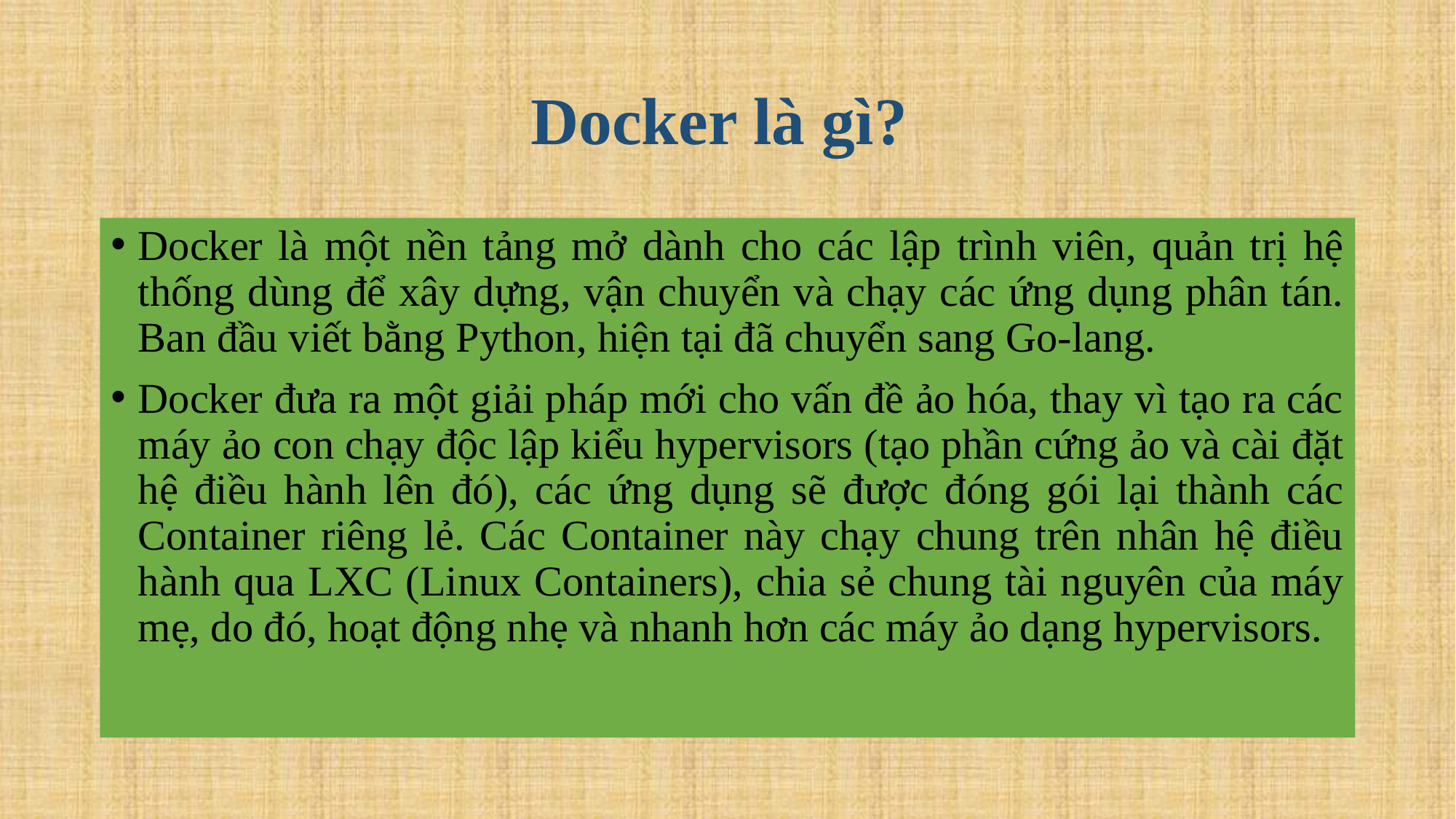

# Docker là gì?
Docker là một nền tảng mở dành cho các lập trình viên, quản trị hệ thống dùng để xây dựng, vận chuyển và chạy các ứng dụng phân tán. Ban đầu viết bằng Python, hiện tại đã chuyển sang Go-lang.
Docker đưa ra một giải pháp mới cho vấn đề ảo hóa, thay vì tạo ra các máy ảo con chạy độc lập kiểu hypervisors (tạo phần cứng ảo và cài đặt hệ điều hành lên đó), các ứng dụng sẽ được đóng gói lại thành các Container riêng lẻ. Các Container này chạy chung trên nhân hệ điều hành qua LXC (Linux Containers), chia sẻ chung tài nguyên của máy mẹ, do đó, hoạt động nhẹ và nhanh hơn các máy ảo dạng hypervisors.